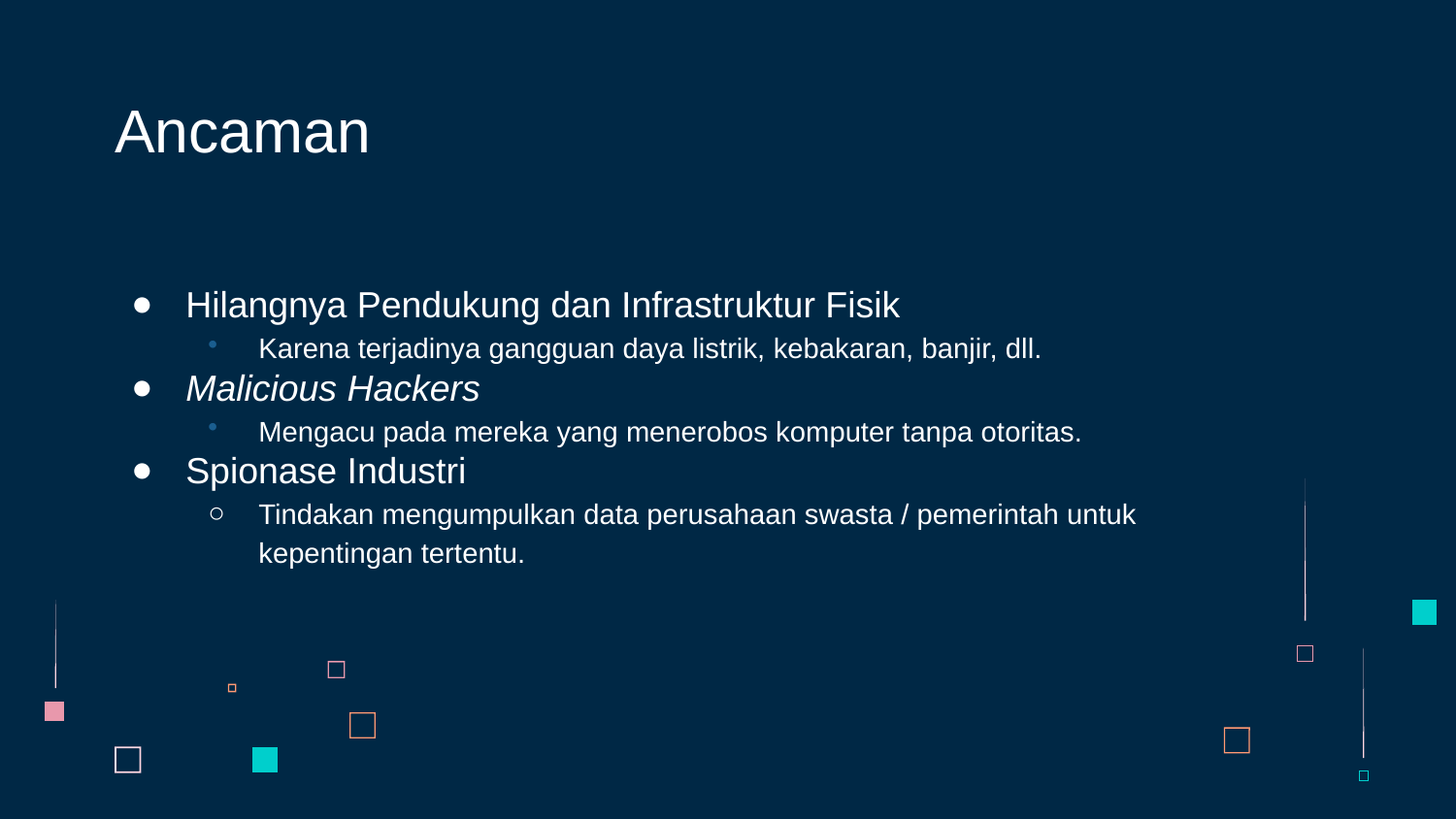

# Ancaman
Hilangnya Pendukung dan Infrastruktur Fisik
Karena terjadinya gangguan daya listrik, kebakaran, banjir, dll.
Malicious Hackers
Mengacu pada mereka yang menerobos komputer tanpa otoritas.
Spionase Industri
Tindakan mengumpulkan data perusahaan swasta / pemerintah untuk kepentingan tertentu.